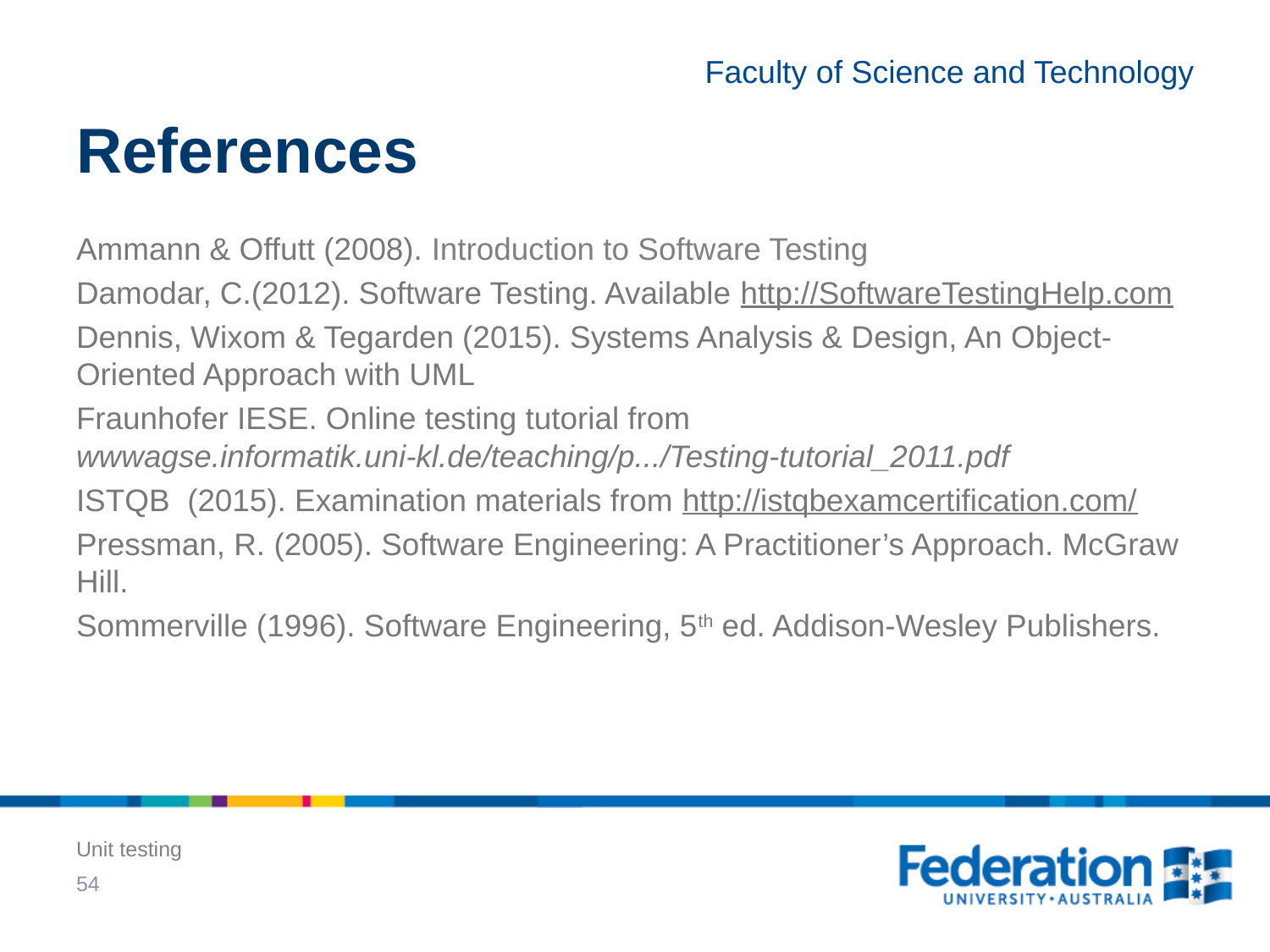

# References
Ammann & Offutt (2008). Introduction to Software Testing
Damodar, C.(2012). Software Testing. Available http://SoftwareTestingHelp.com
Dennis, Wixom & Tegarden (2015). Systems Analysis & Design, An Object-Oriented Approach with UML
Fraunhofer IESE. Online testing tutorial from wwwagse.informatik.uni-kl.de/teaching/p.../Testing-tutorial_2011.pdf
ISTQB  (2015). Examination materials from http://istqbexamcertification.com/
Pressman, R. (2005). Software Engineering: A Practitioner’s Approach. McGraw Hill.
Sommerville (1996). Software Engineering, 5th ed. Addison-Wesley Publishers.

Unit testing
54